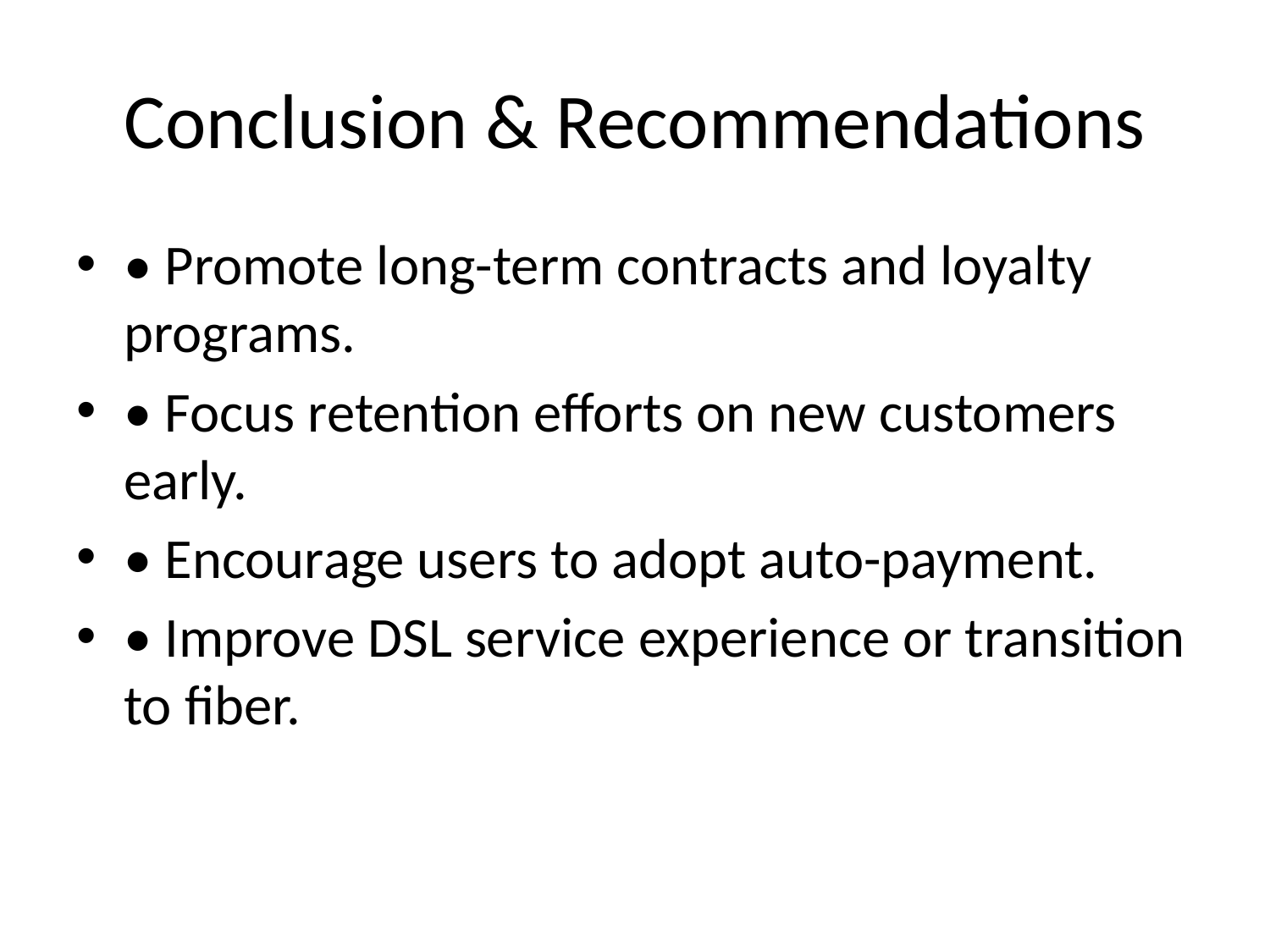

# Conclusion & Recommendations
• Promote long-term contracts and loyalty programs.
• Focus retention efforts on new customers early.
• Encourage users to adopt auto-payment.
• Improve DSL service experience or transition to fiber.